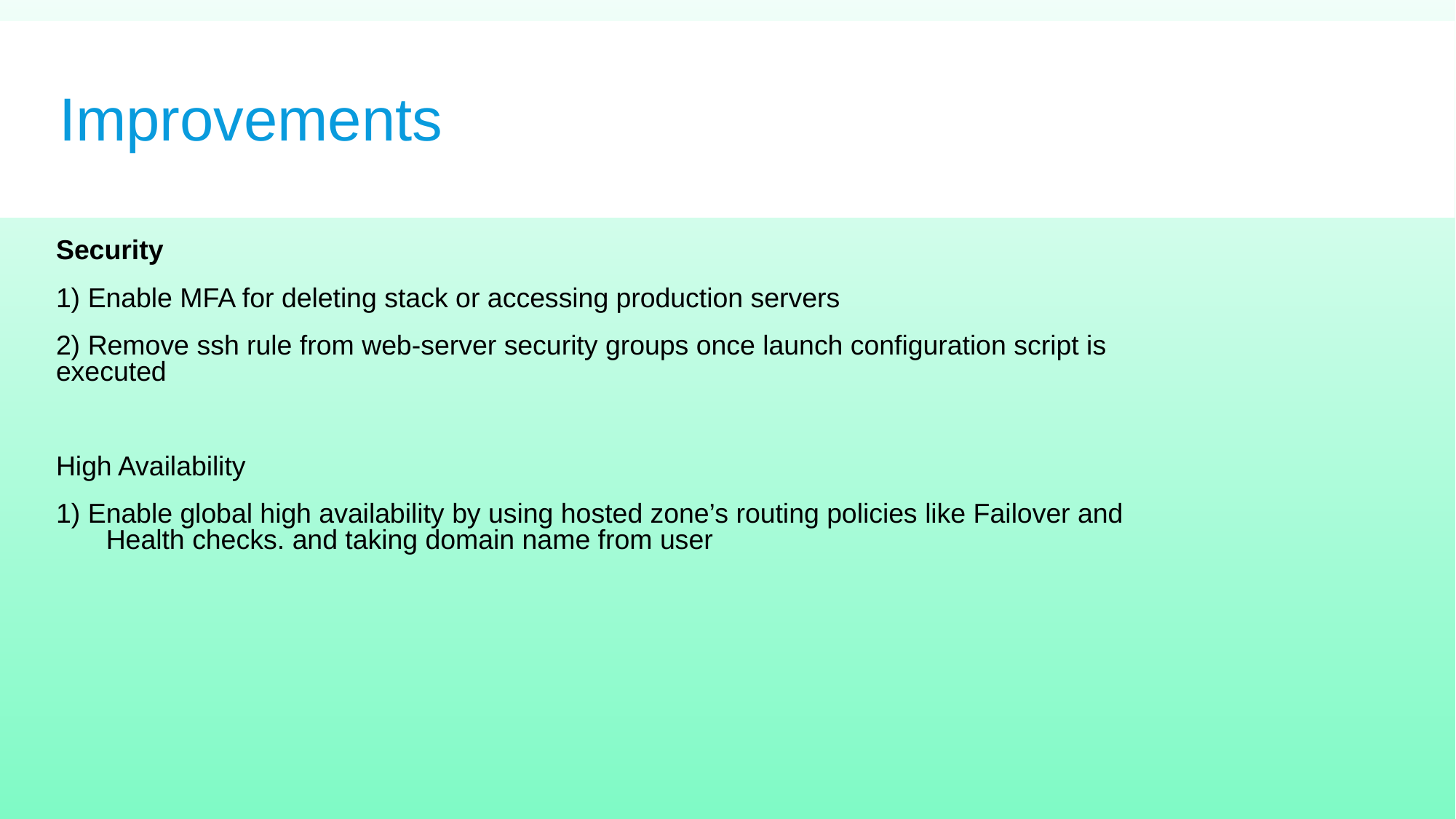

# Improvements
Security
1) Enable MFA for deleting stack or accessing production servers
2) Remove ssh rule from web-server security groups once launch configuration script is    executed

High Availability
1) Enable global high availability by using hosted zone’s routing policies like Failover and Health checks. and taking domain name from user